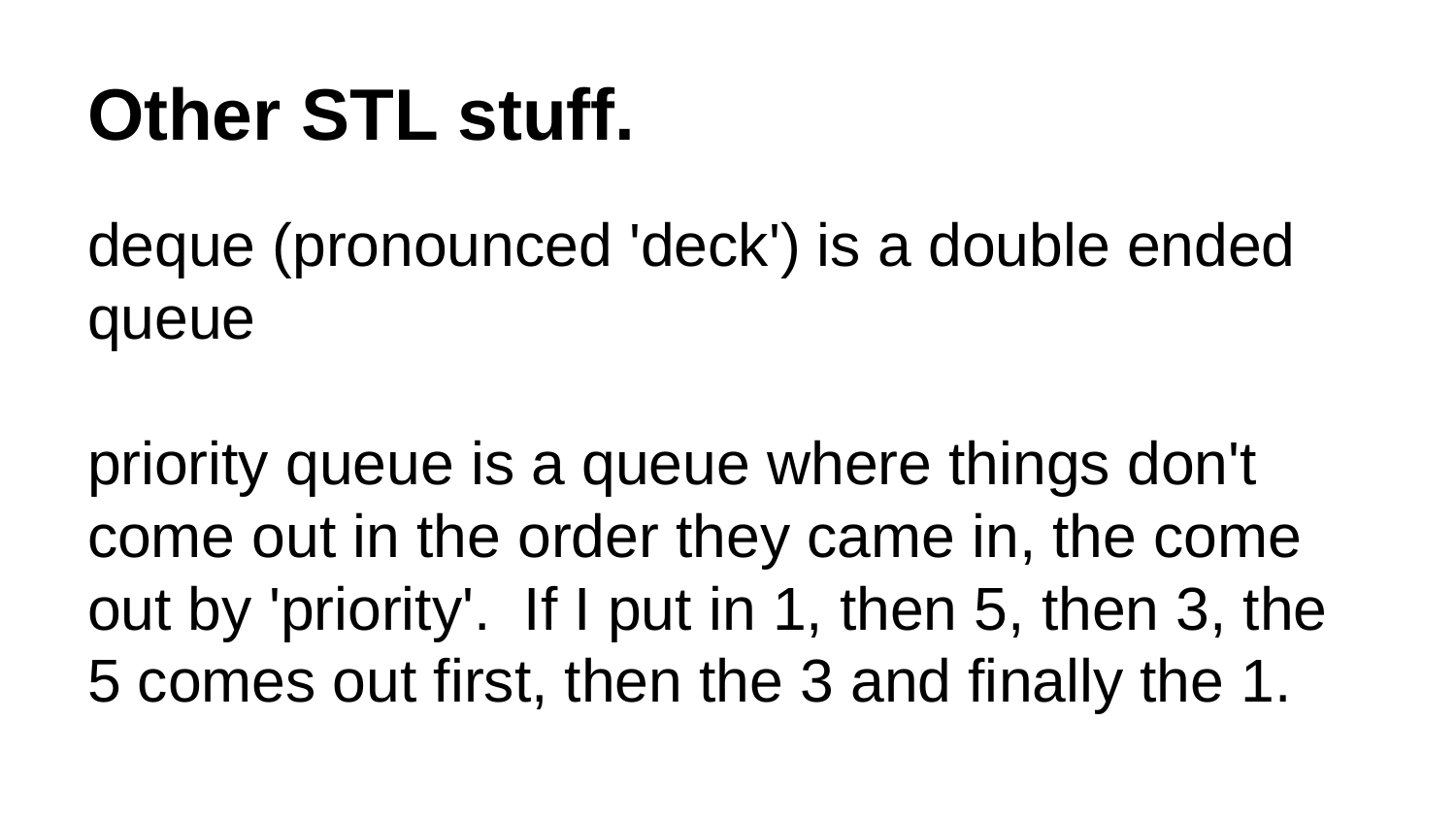

# Other STL stuff.
deque (pronounced 'deck') is a double ended queue

priority queue is a queue where things don't come out in the order they came in, the come out by 'priority'.  If I put in 1, then 5, then 3, the 5 comes out first, then the 3 and finally the 1.